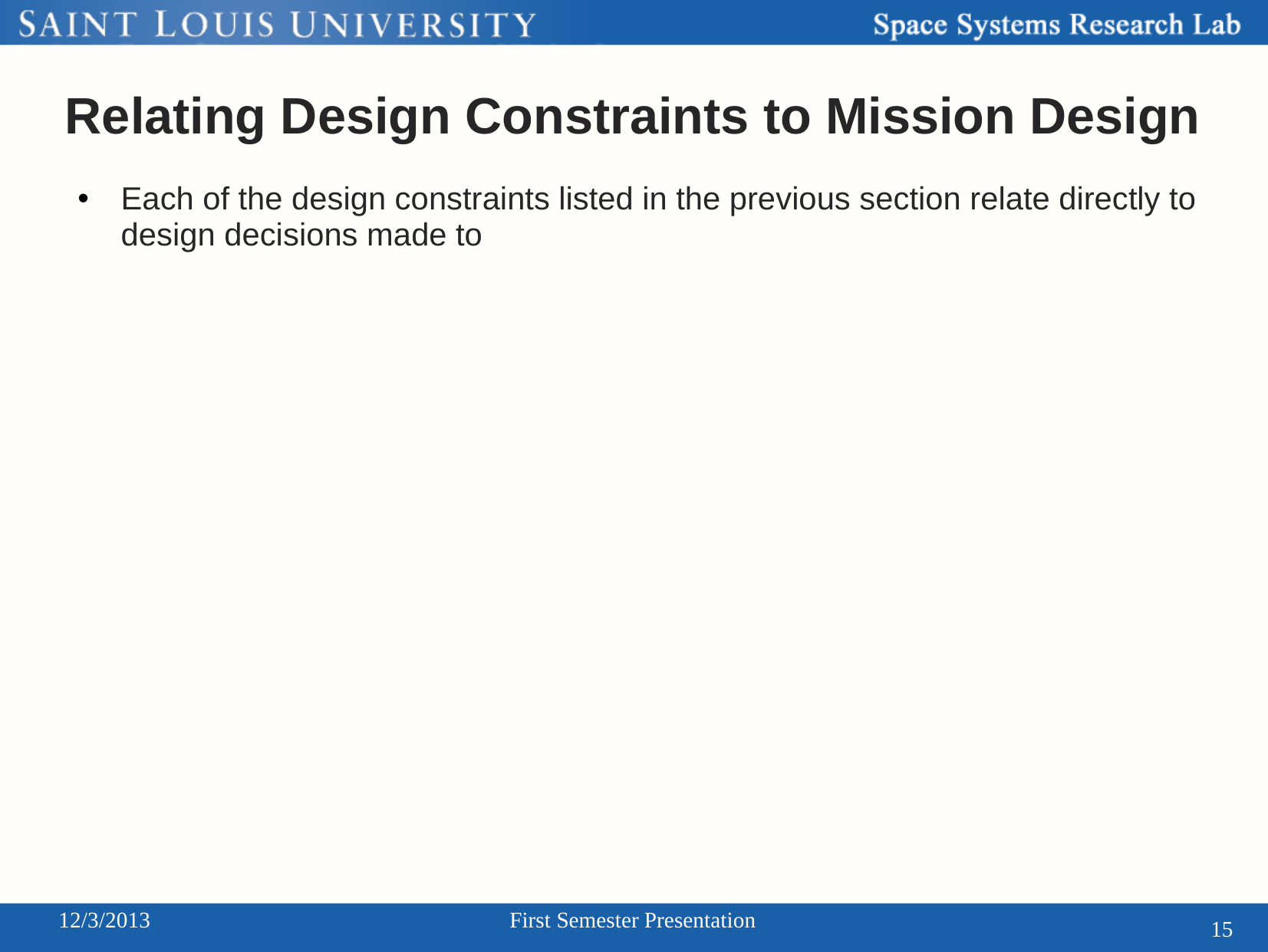

# Relating Design Constraints to Mission Design
Each of the design constraints listed in the previous section relate directly to design decisions made to

12/3/2013
First Semester Presentation
15